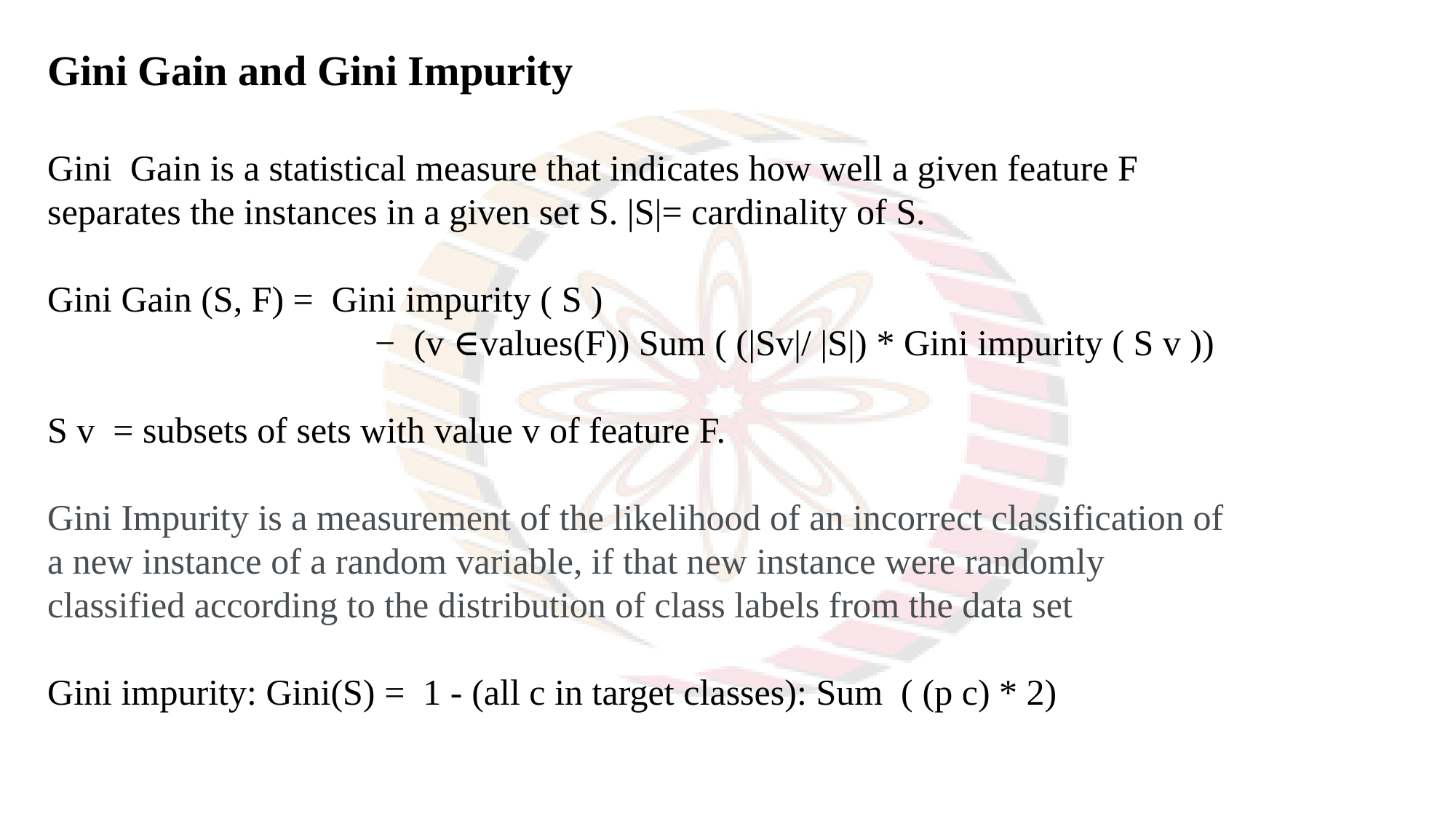

Gini Gain and Gini Impurity

Gini  Gain is a statistical measure that indicates how well a given feature F separates the instances in a given set S. |S|= cardinality of S.

Gini Gain (S, F) =  Gini impurity ( S )
			−  (v ∈values(F)) Sum ( (|Sv|/ |S|) * Gini impurity ( S v ))

S v  = subsets of sets with value v of feature F.

Gini Impurity is a measurement of the likelihood of an incorrect classification of
a new instance of a random variable, if that new instance were randomly classified according to the distribution of class labels from the data set

Gini impurity: Gini(S) =  1 - (all c in target classes): Sum  ( (p c) * 2)